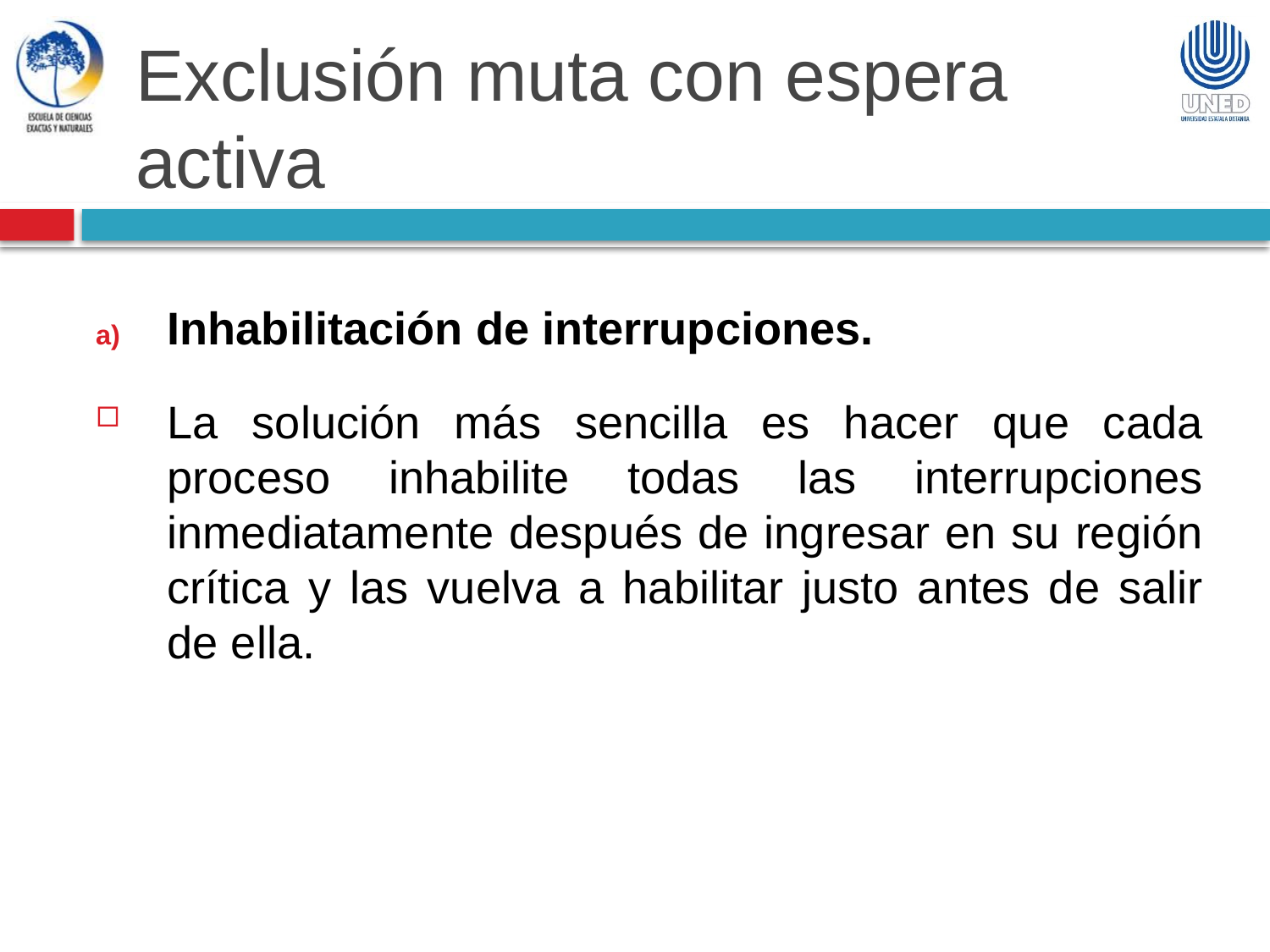

Exclusión muta con espera activa

Inhabilitación de interrupciones.

La solución más sencilla es hacer que cada proceso inhabilite todas las interrupciones inmediatamente después de ingresar en su región crítica y las vuelva a habilitar justo antes de salir de ella.